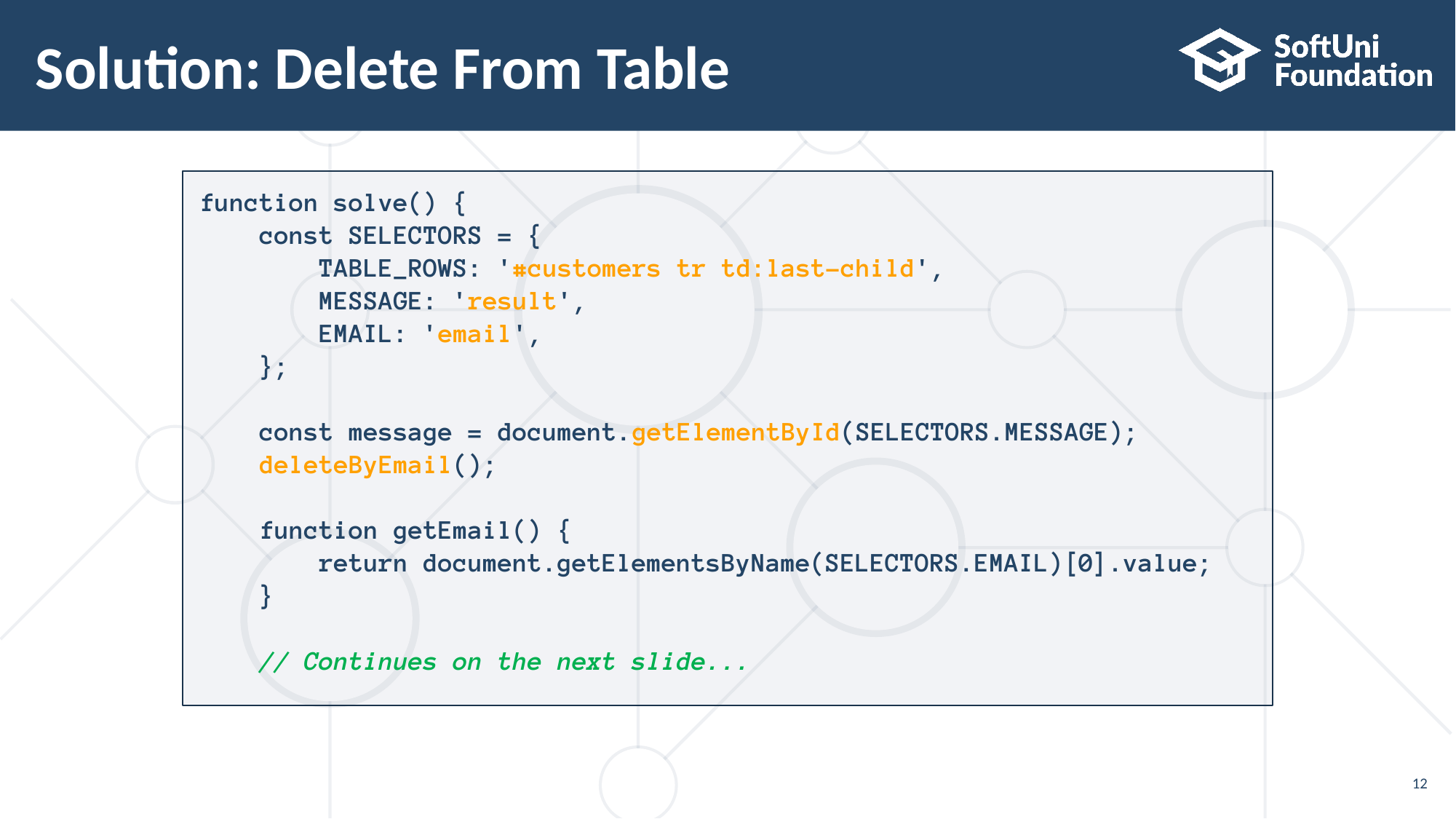

# Solution: Delete From Table
function solve() {
    const SELECTORS = {
        TABLE_ROWS: '#customers tr td:last-child',
        MESSAGE: 'result',
        EMAIL: 'email',
    };

    const message = document.getElementById(SELECTORS.MESSAGE);
    deleteByEmail();

    function getEmail() {
        return document.getElementsByName(SELECTORS.EMAIL)[0].value;
    }

    // Continues on the next slide...
12